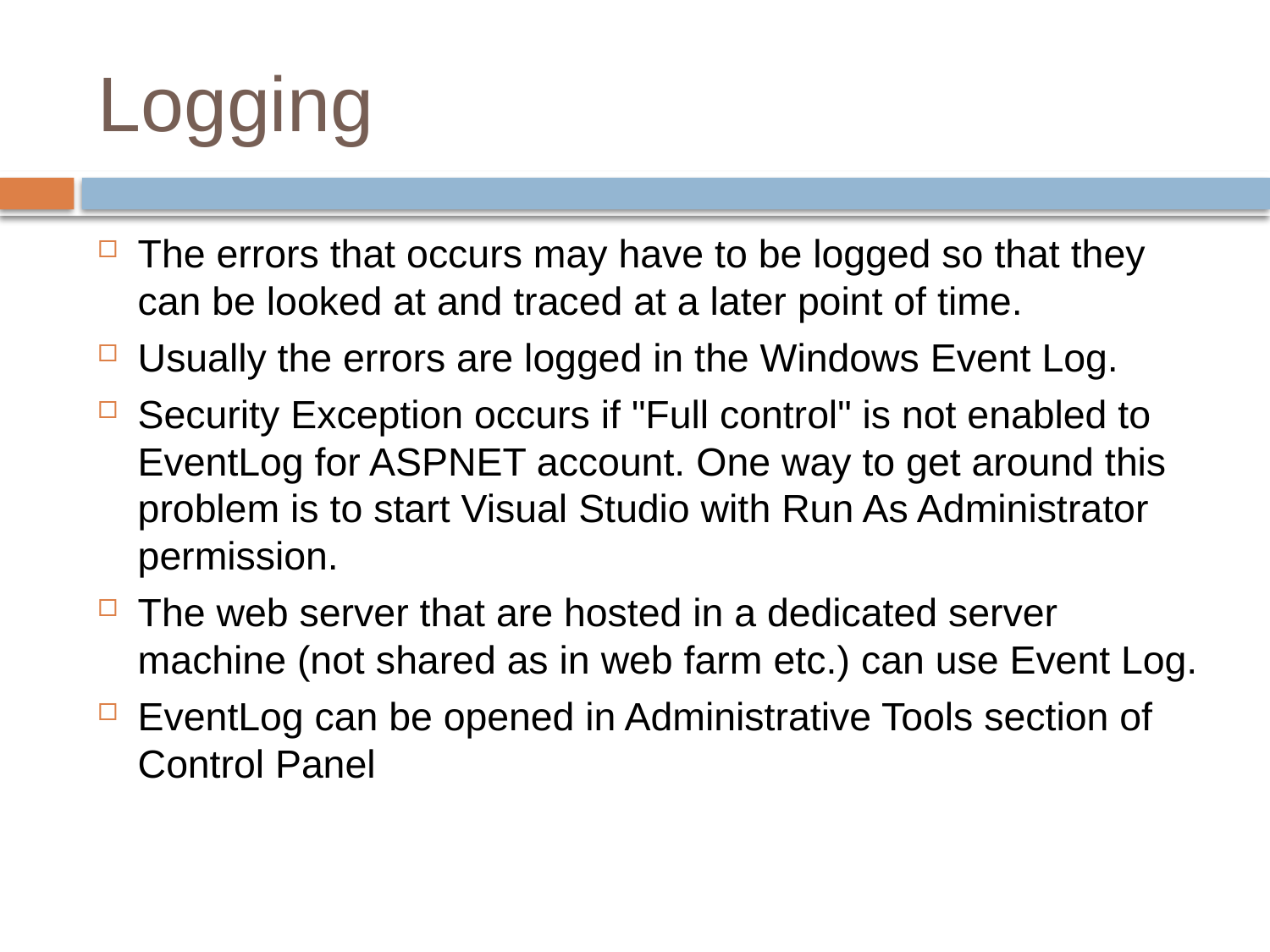

# Logging
The errors that occurs may have to be logged so that they can be looked at and traced at a later point of time.
Usually the errors are logged in the Windows Event Log.
Security Exception occurs if "Full control" is not enabled to EventLog for ASPNET account. One way to get around this problem is to start Visual Studio with Run As Administrator permission.
The web server that are hosted in a dedicated server machine (not shared as in web farm etc.) can use Event Log.
EventLog can be opened in Administrative Tools section of Control Panel